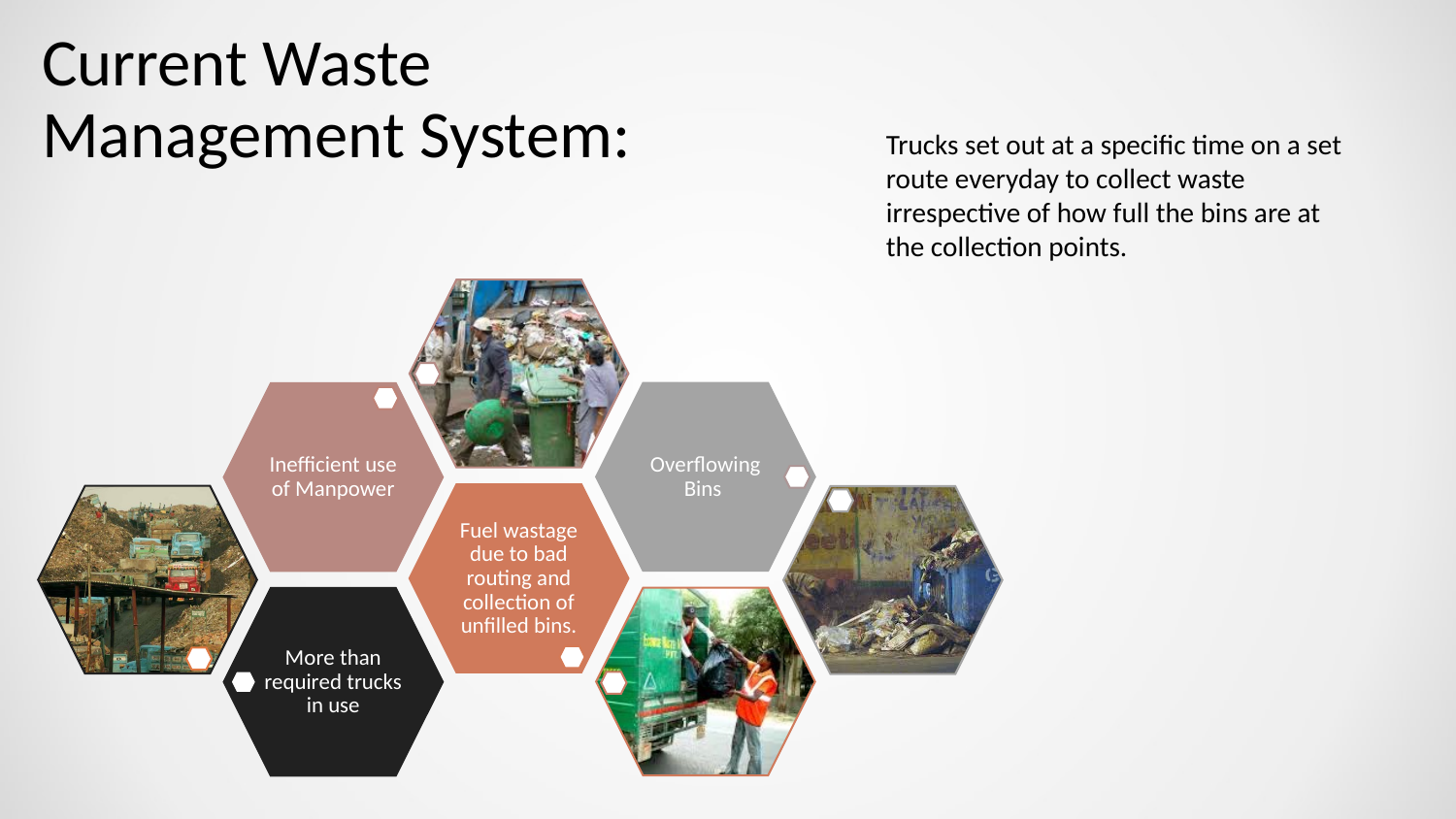

# Current Waste Management System:
Trucks set out at a specific time on a set route everyday to collect waste irrespective of how full the bins are at the collection points.

Overflowing Bins
Inefficient use of Manpower

Fuel wastage due to bad routing and collection of unfilled bins.

More than required trucks in use